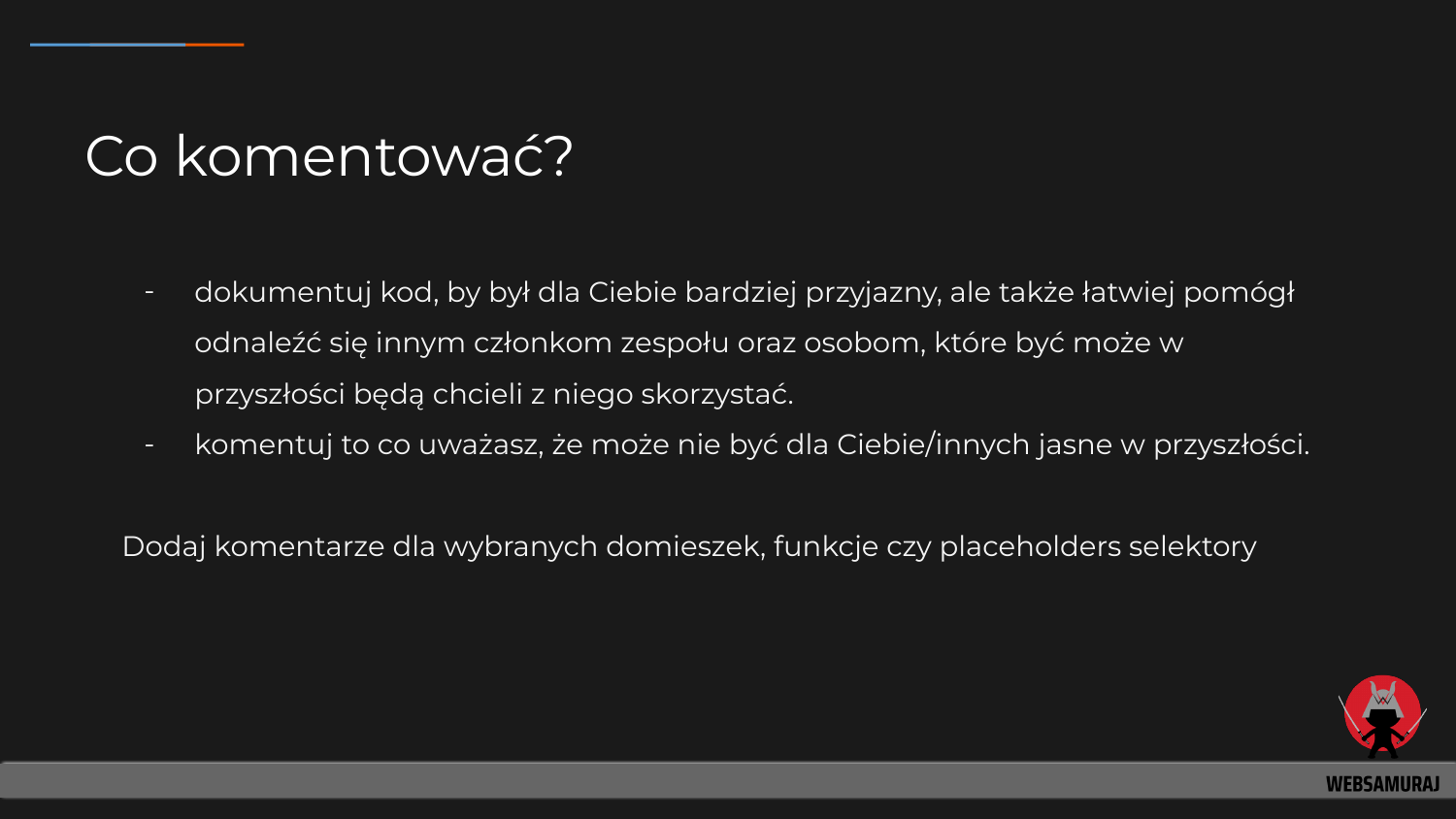

# Co komentować?
dokumentuj kod, by był dla Ciebie bardziej przyjazny, ale także łatwiej pomógł odnaleźć się innym członkom zespołu oraz osobom, które być może w przyszłości będą chcieli z niego skorzystać.
komentuj to co uważasz, że może nie być dla Ciebie/innych jasne w przyszłości.

Dodaj komentarze dla wybranych domieszek, funkcje czy placeholders selektory